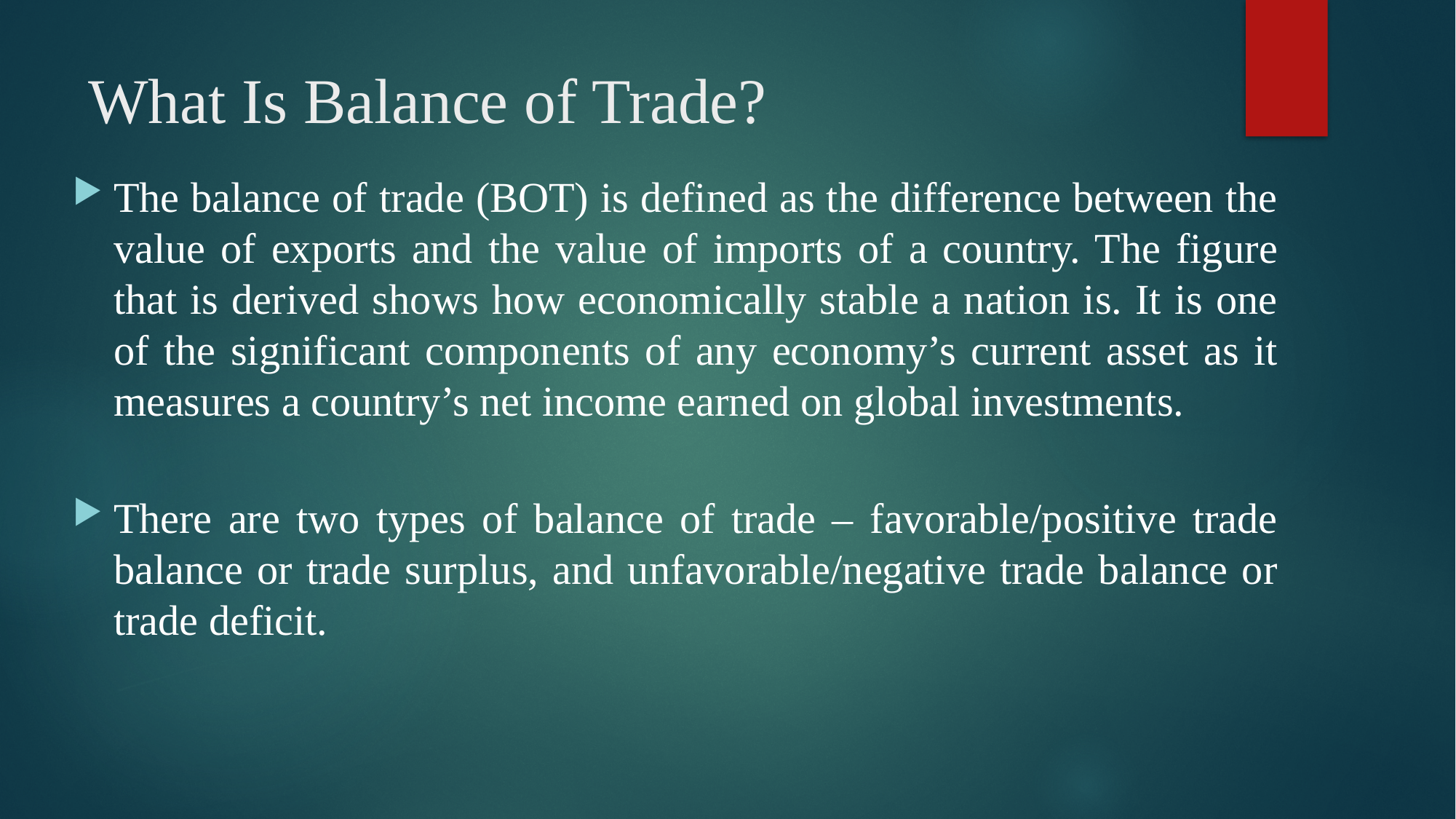

# What Is Balance of Trade?
The balance of trade (BOT) is defined as the difference between the value of exports and the value of imports of a country. The figure that is derived shows how economically stable a nation is. It is one of the significant components of any economy’s current asset as it measures a country’s net income earned on global investments.

There are two types of balance of trade – favorable/positive trade balance or trade surplus, and unfavorable/negative trade balance or trade deficit.